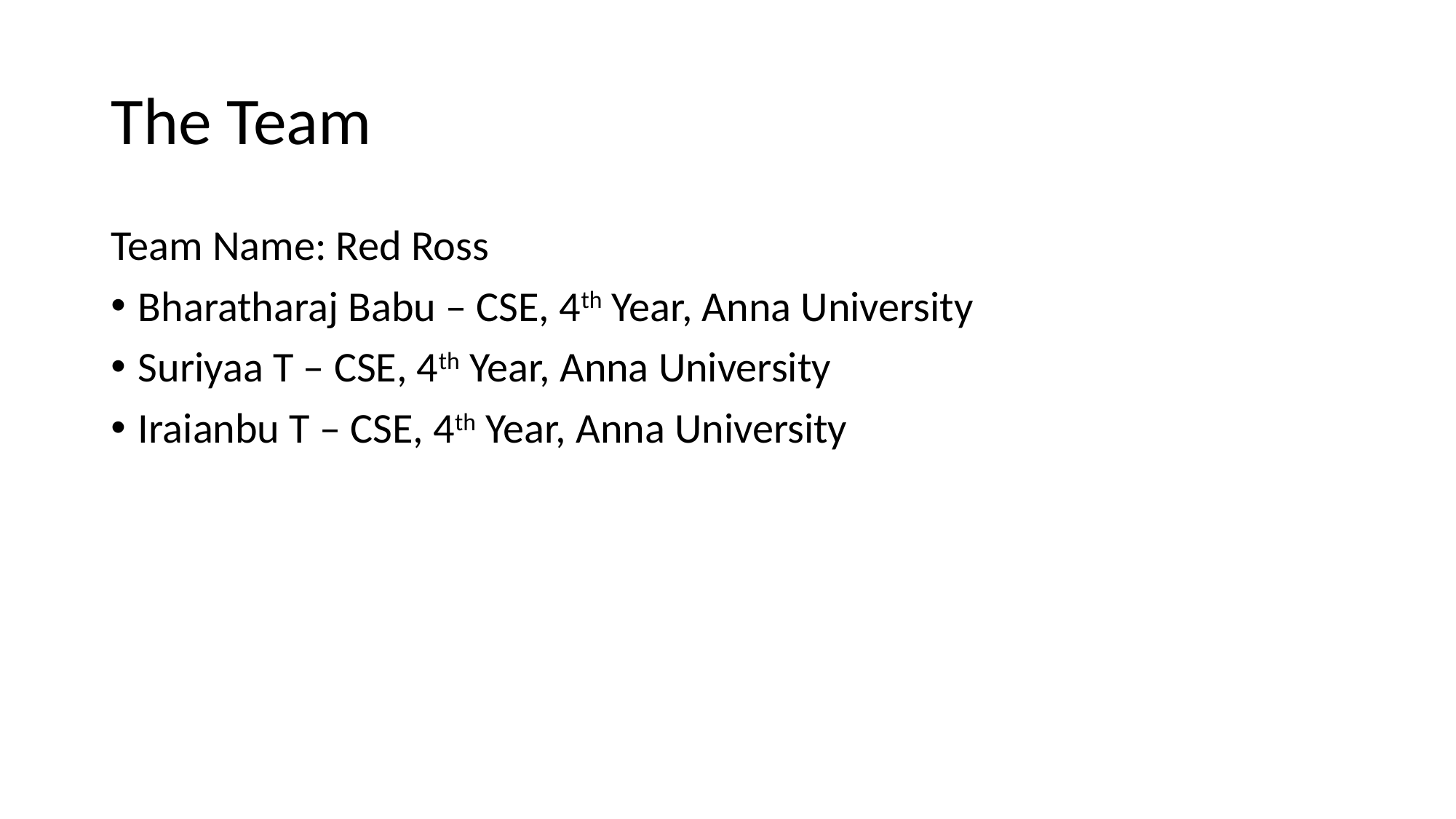

# The Team
Team Name: Red Ross
Bharatharaj Babu – CSE, 4th Year, Anna University
Suriyaa T – CSE, 4th Year, Anna University
Iraianbu T – CSE, 4th Year, Anna University